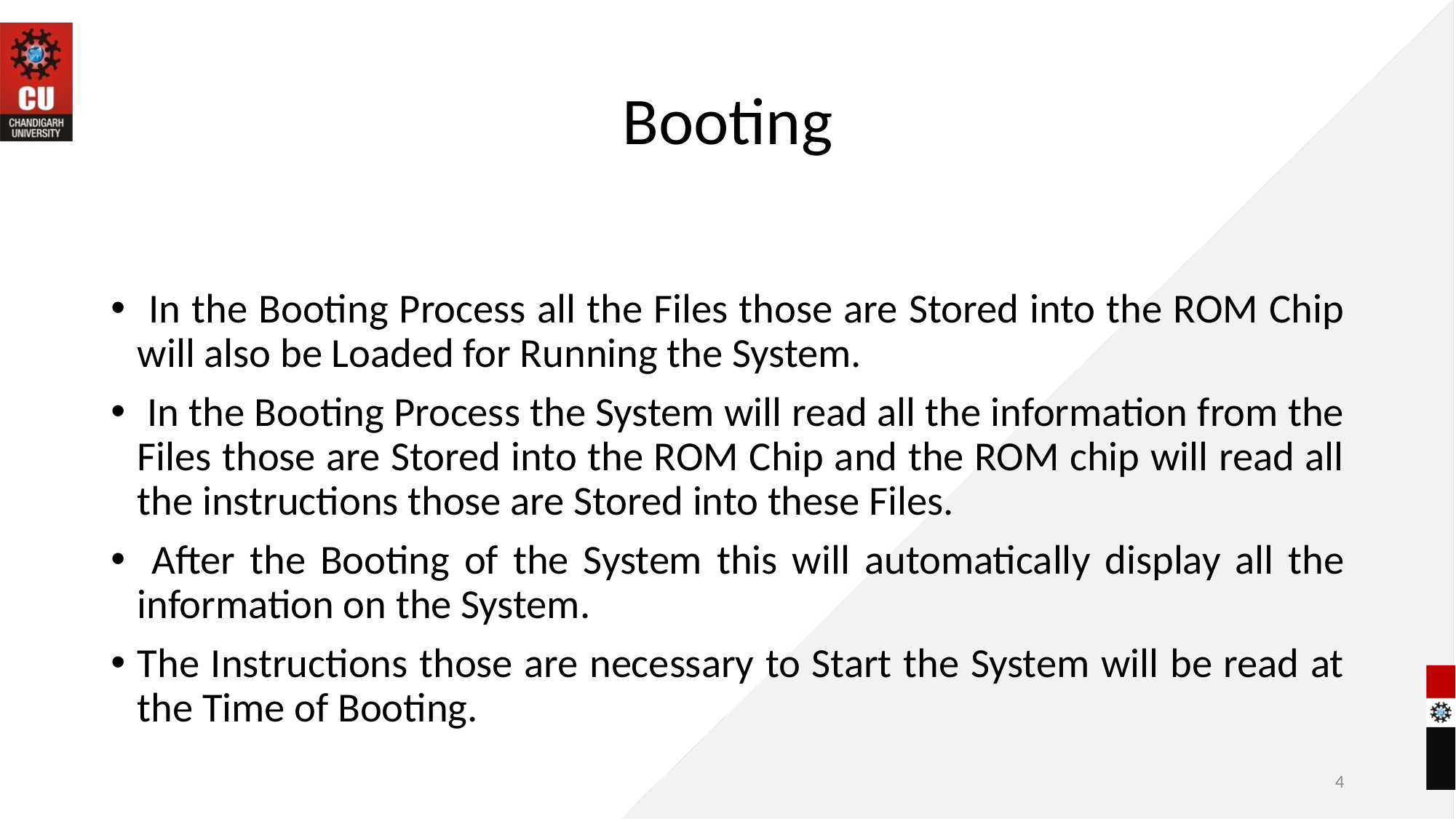

# Booting

 In the Booting Process all the Files those are Stored into the ROM Chip will also be Loaded for Running the System.
 In the Booting Process the System will read all the information from the Files those are Stored into the ROM Chip and the ROM chip will read all the instructions those are Stored into these Files.
 After the Booting of the System this will automatically display all the information on the System.
The Instructions those are necessary to Start the System will be read at the Time of Booting.
4